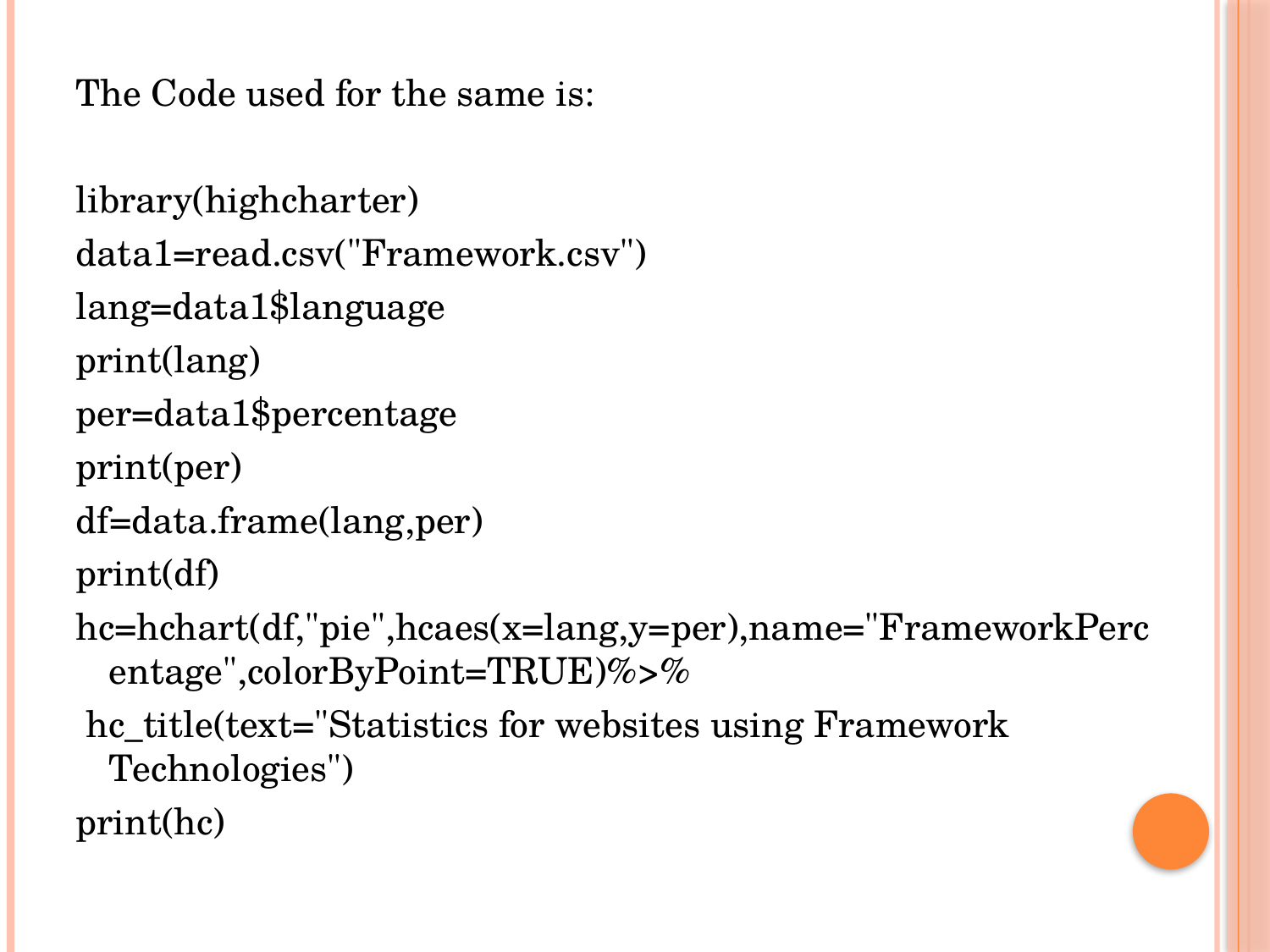

The Code used for the same is:

library(highcharter)
data1=read.csv("Framework.csv")
lang=data1$language
print(lang)
per=data1$percentage
print(per)
df=data.frame(lang,per)
print(df)
hc=hchart(df,"pie",hcaes(x=lang,y=per),name="FrameworkPercentage",colorByPoint=TRUE)%>%
 hc_title(text="Statistics for websites using Framework Technologies")
print(hc)